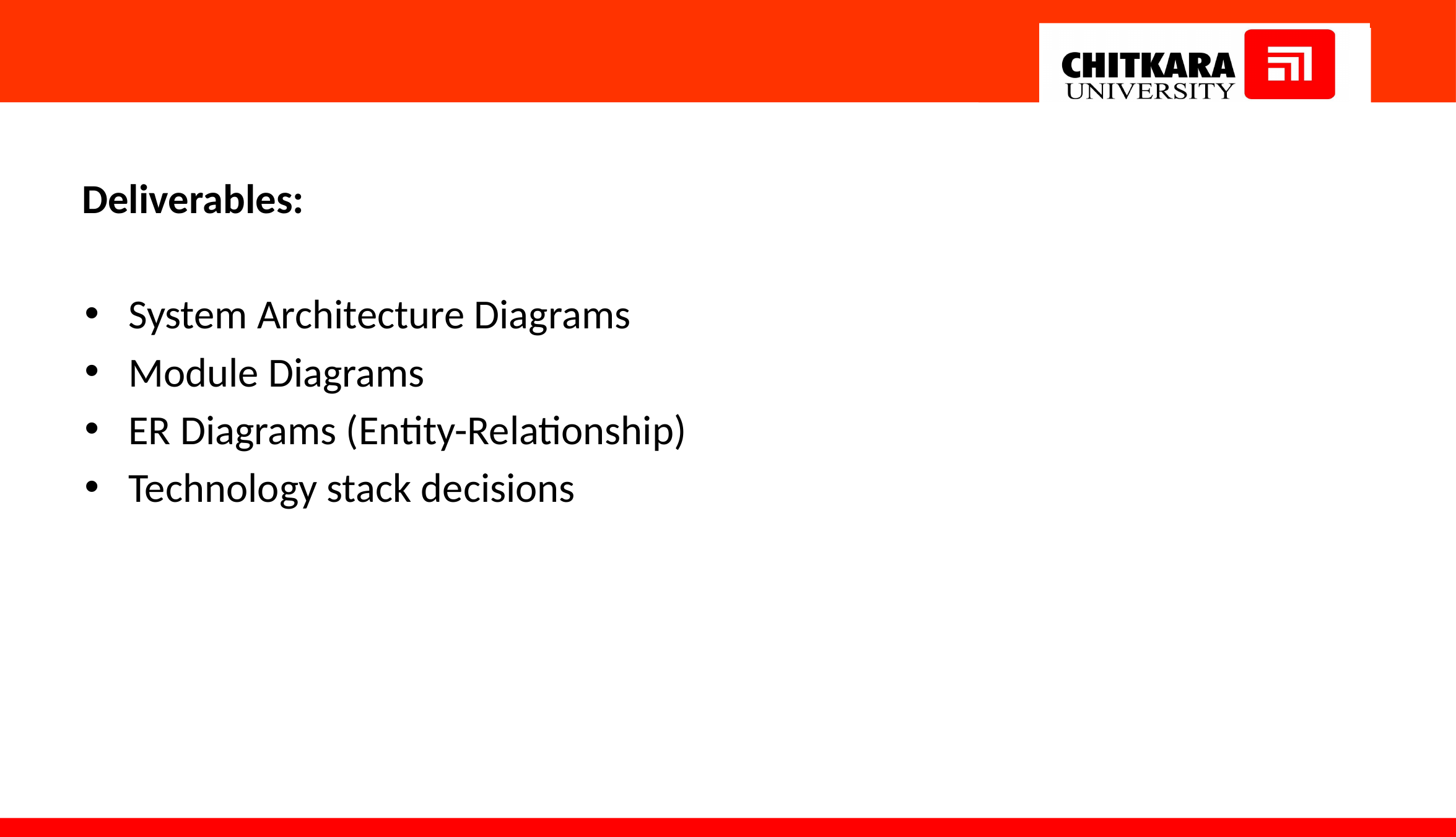

#
Deliverables:

System Architecture Diagrams
Module Diagrams
ER Diagrams (Entity-Relationship)
Technology stack decisions